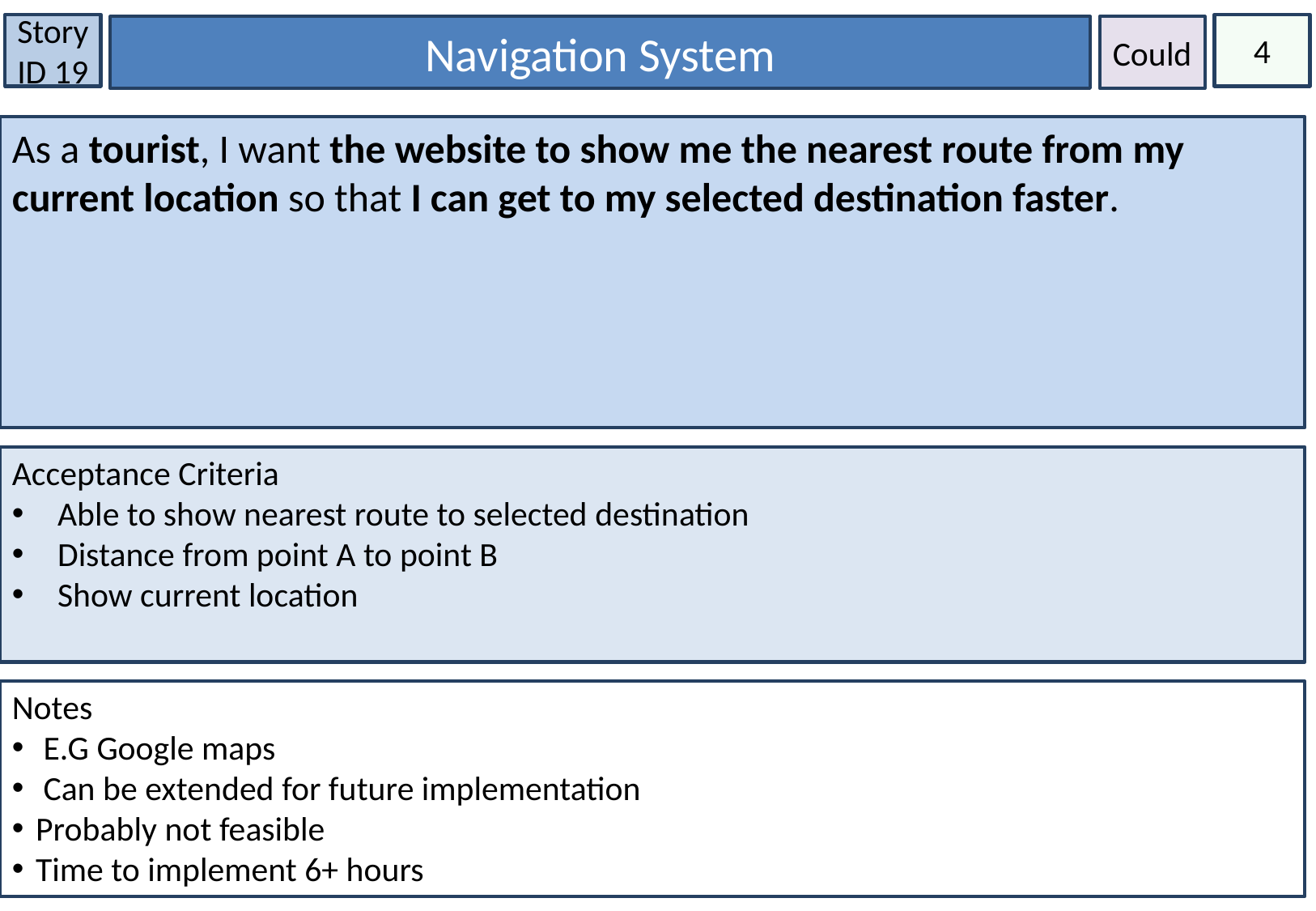

Story ID 19
4
Navigation System
Could

As a tourist, I want the website to show me the nearest route from my current location so that I can get to my selected destination faster.
Acceptance Criteria
Able to show nearest route to selected destination
Distance from point A to point B
Show current location

Notes
 E.G Google maps
 Can be extended for future implementation
Probably not feasible
Time to implement 6+ hours